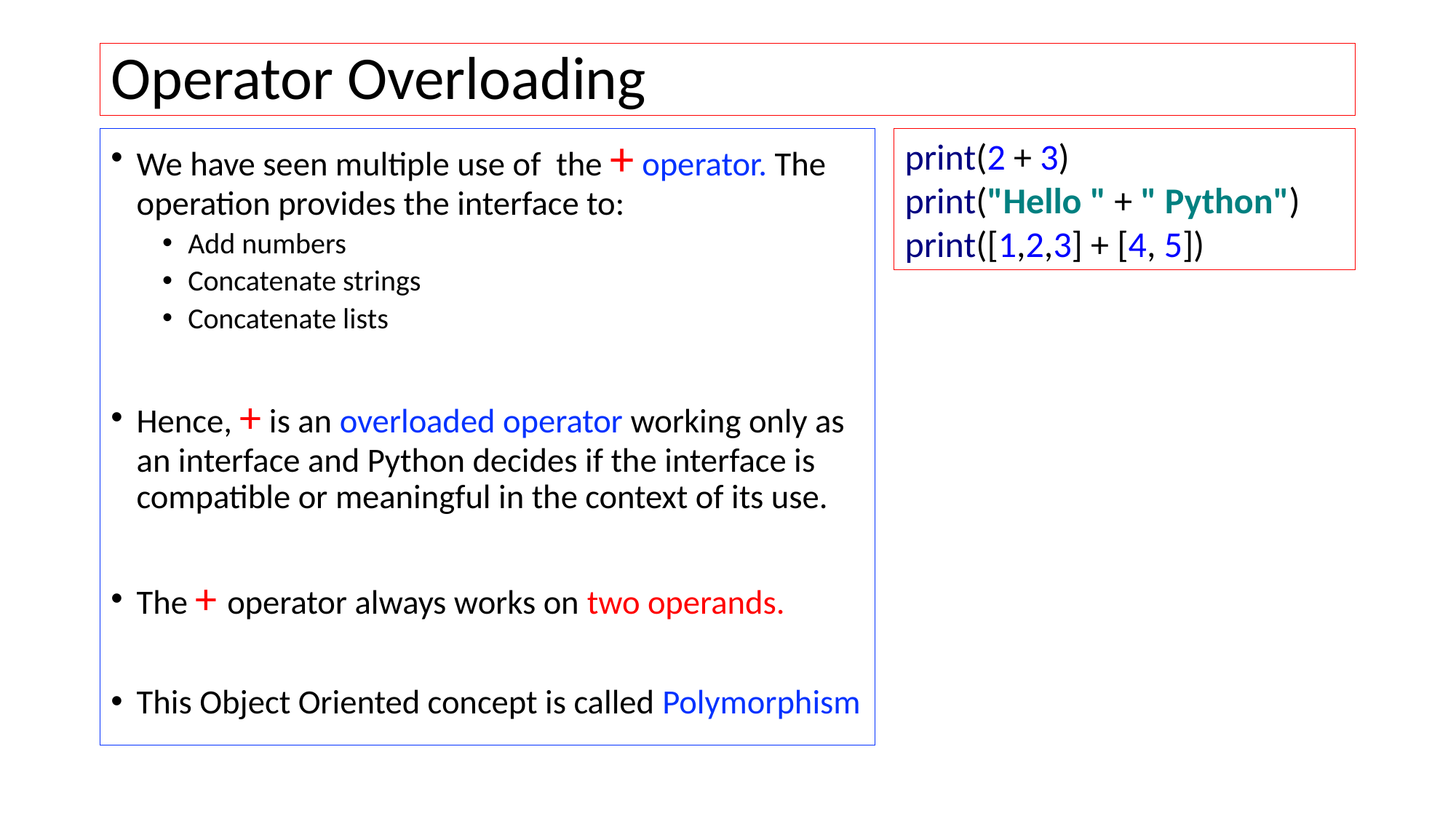

# Operator Overloading
We have seen multiple use of  the + operator. The operation provides the interface to:
Add numbers
Concatenate strings
Concatenate lists

Hence, + is an overloaded operator working only as an interface and Python decides if the interface is compatible or meaningful in the context of its use.

The + operator always works on two operands.

This Object Oriented concept is called Polymorphism
print(2 + 3)
print("Hello " + " Python")
print([1,2,3] + [4, 5])